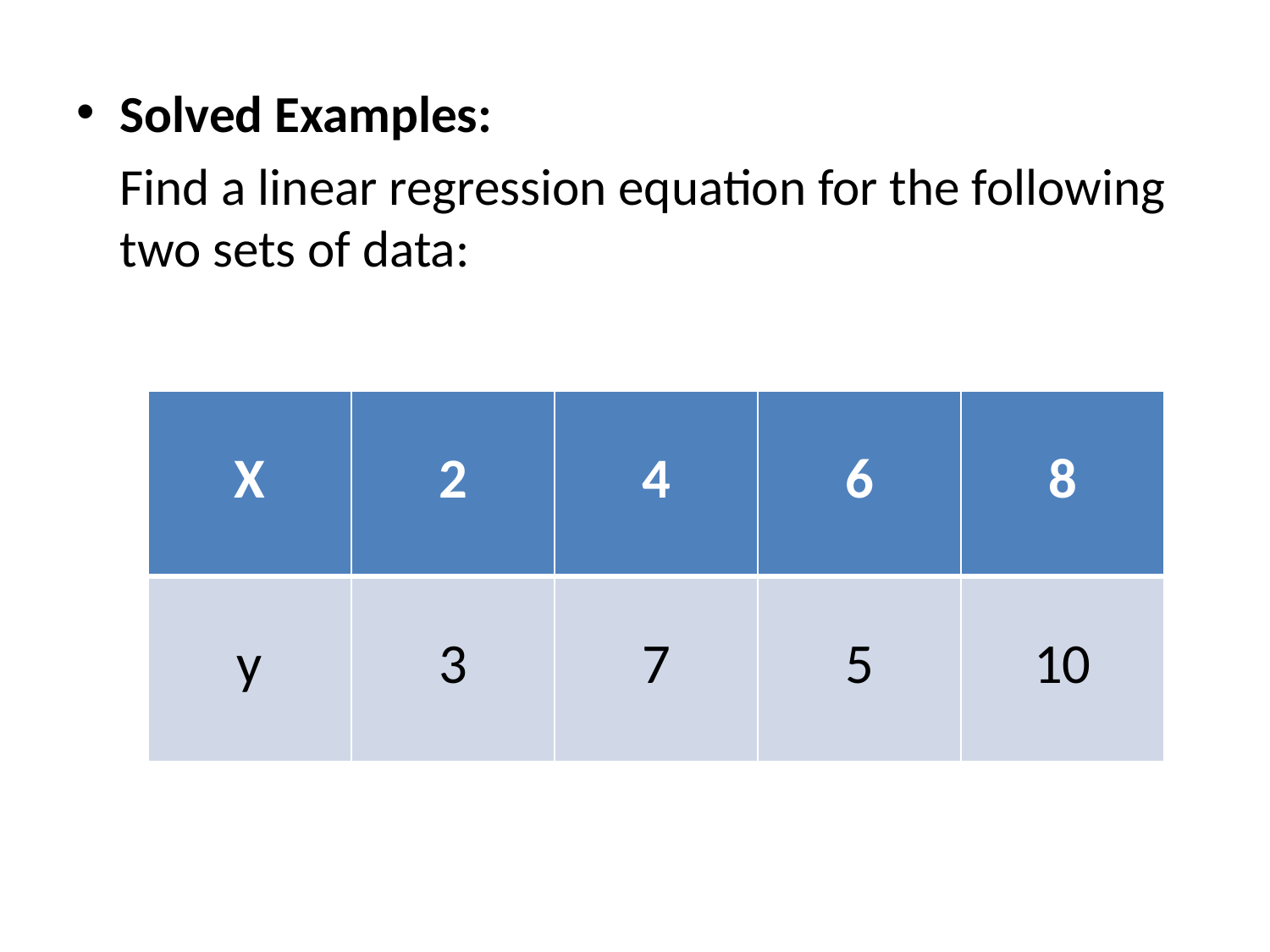

Solved Examples:
		Find a linear regression equation for the following two sets of data:

| X | 2 | 4 | 6 | 8 |
| --- | --- | --- | --- | --- |
| y | 3 | 7 | 5 | 10 |